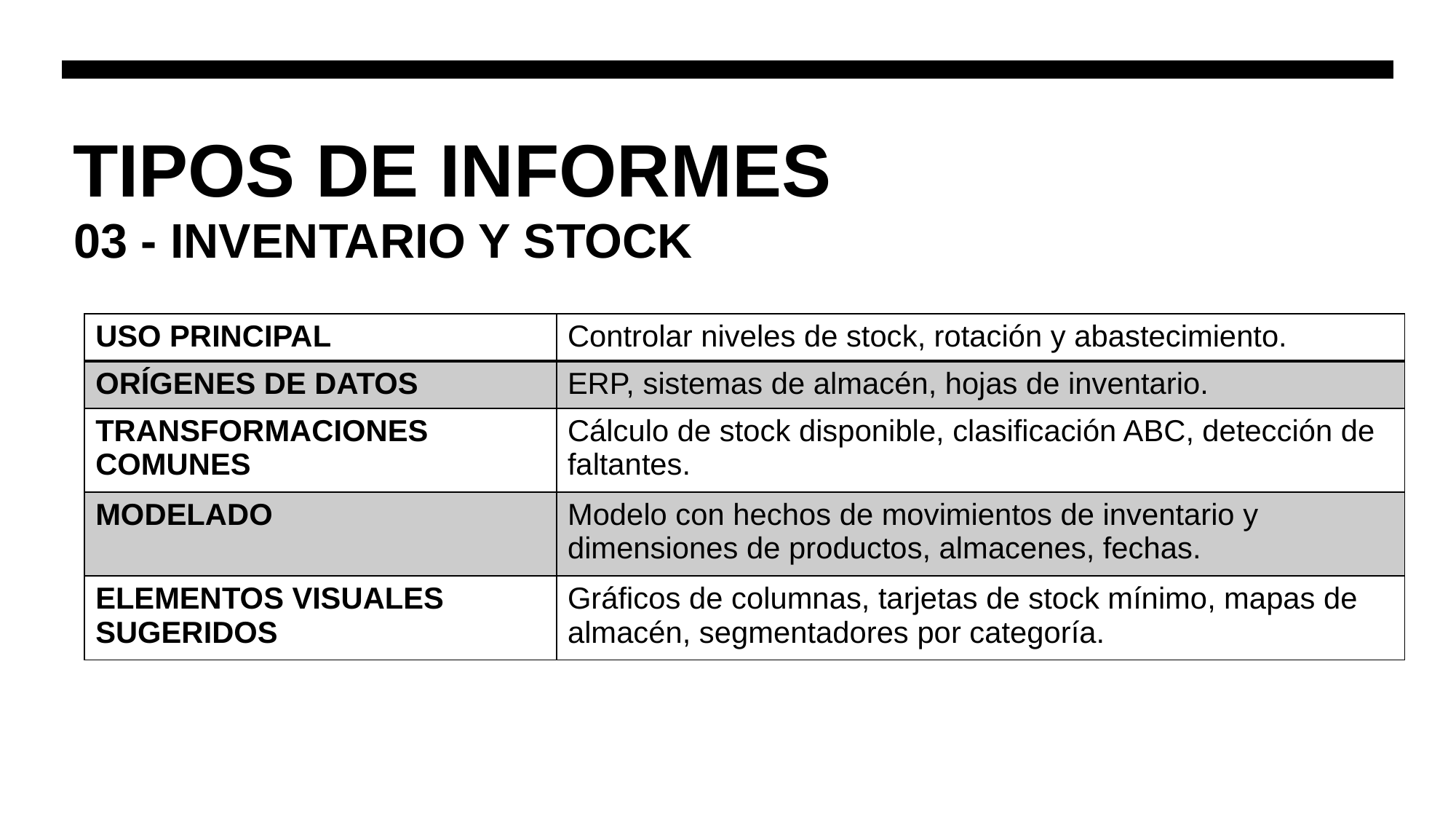

# TIPOS DE INFORMES
03 - INVENTARIO Y STOCK

| USO PRINCIPAL | Controlar niveles de stock, rotación y abastecimiento. |
| --- | --- |
| ORÍGENES DE DATOS | ERP, sistemas de almacén, hojas de inventario. |
| TRANSFORMACIONES COMUNES | Cálculo de stock disponible, clasificación ABC, detección de faltantes. |
| MODELADO | Modelo con hechos de movimientos de inventario y dimensiones de productos, almacenes, fechas. |
| ELEMENTOS VISUALES SUGERIDOS | Gráficos de columnas, tarjetas de stock mínimo, mapas de almacén, segmentadores por categoría. |